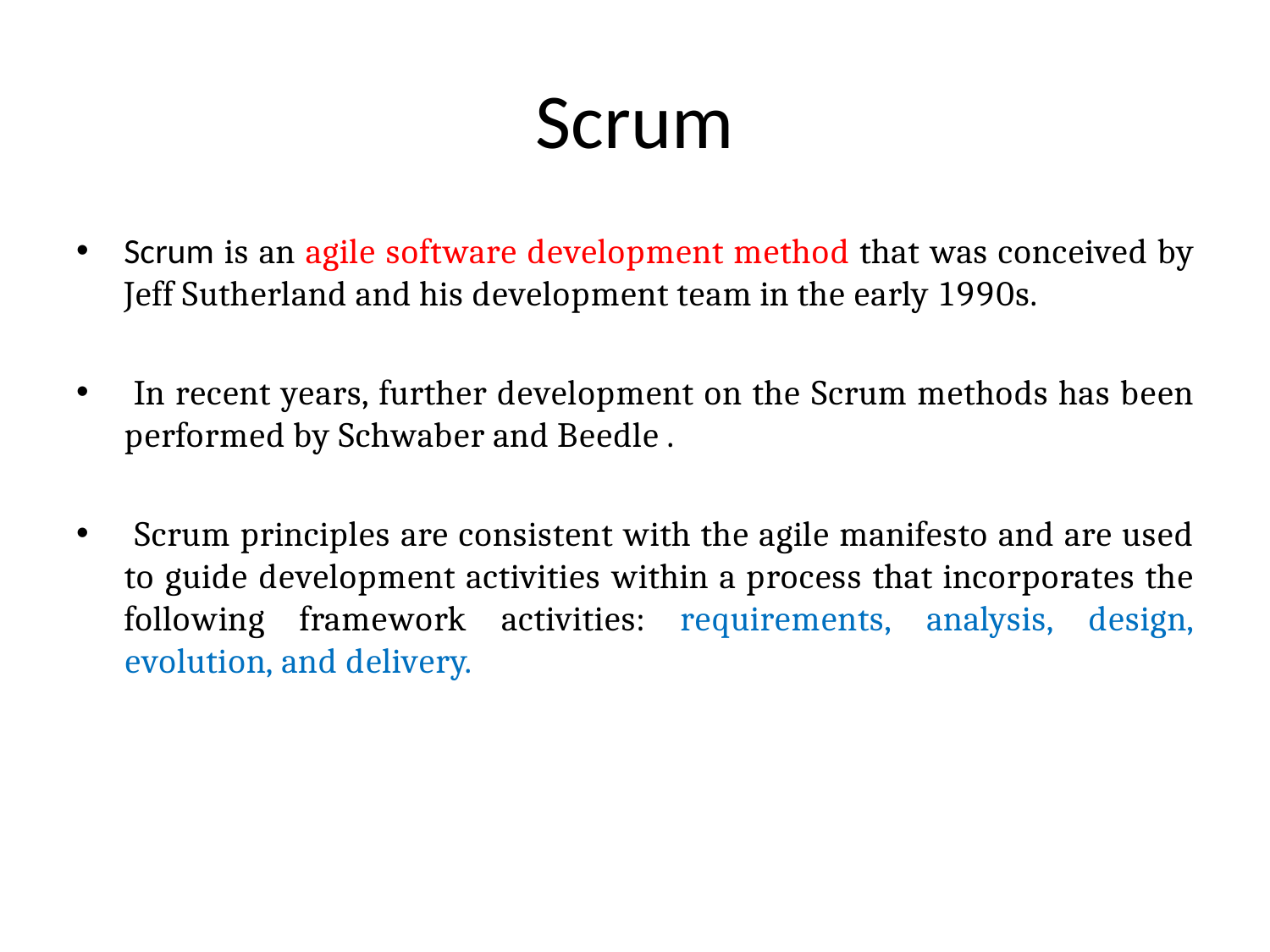

# Scrum
Scrum is an agile software development method that was conceived by Jeff Sutherland and his development team in the early 1990s.

 In recent years, further development on the Scrum methods has been performed by Schwaber and Beedle .

 Scrum principles are consistent with the agile manifesto and are used to guide development activities within a process that incorporates the following framework activities: requirements, analysis, design, evolution, and delivery.